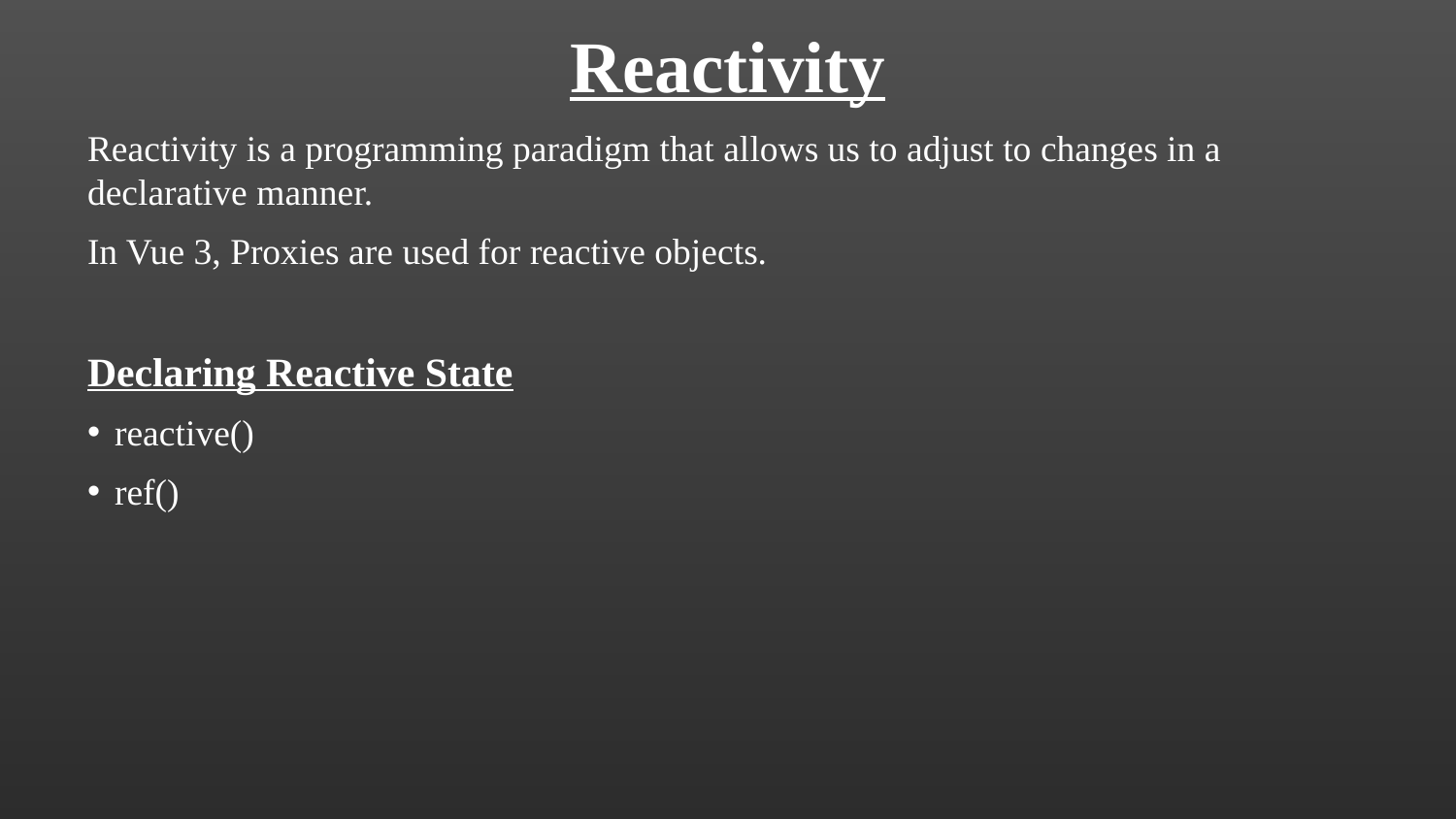

Reactivity
Reactivity is a programming paradigm that allows us to adjust to changes in a declarative manner.
In Vue 3, Proxies are used for reactive objects.

Declaring Reactive State
reactive()
ref()